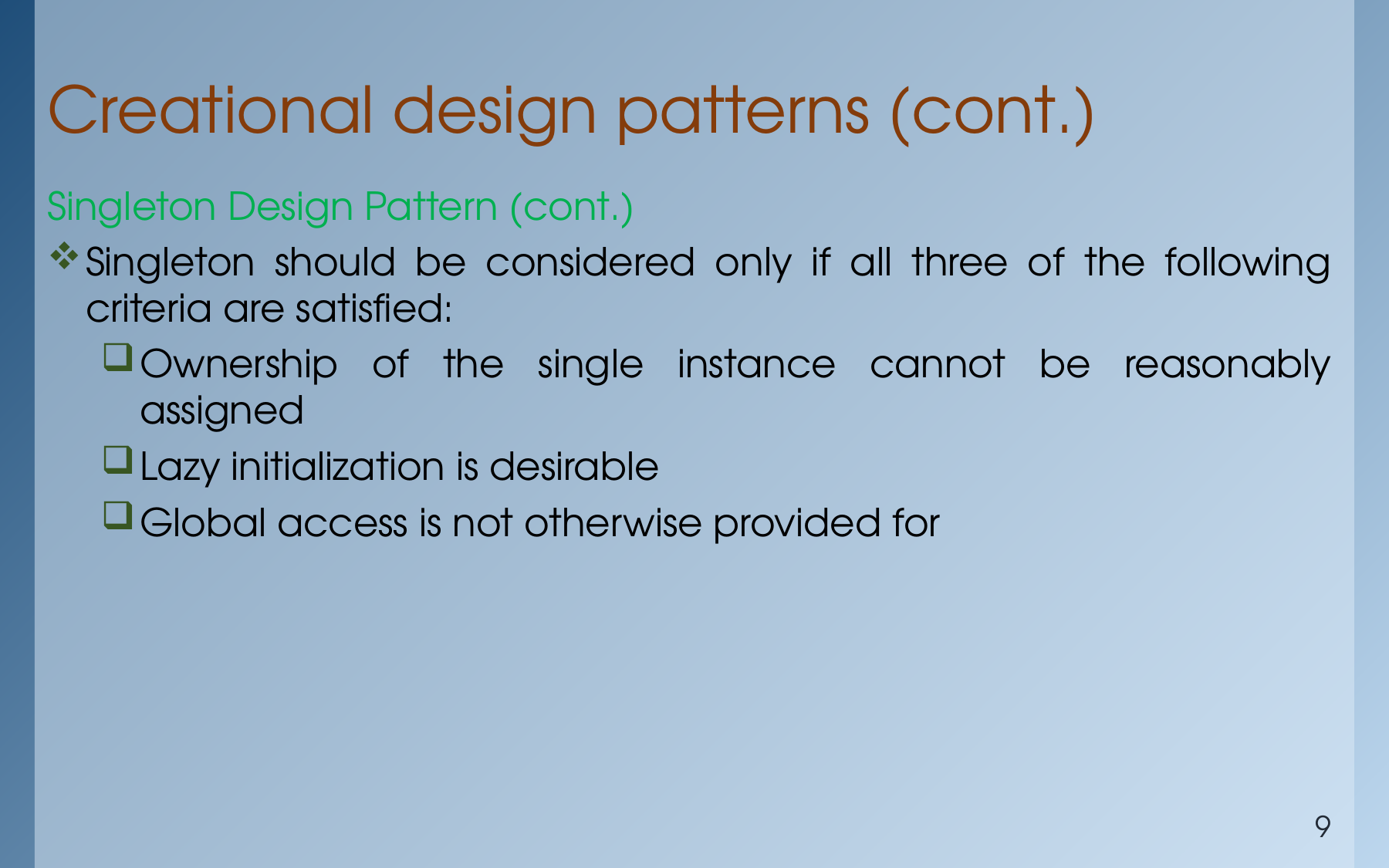

# Creational design patterns (cont.)
Singleton Design Pattern (cont.)
Singleton should be considered only if all three of the following criteria are satisfied:
Ownership of the single instance cannot be reasonably assigned
Lazy initialization is desirable
Global access is not otherwise provided for

9